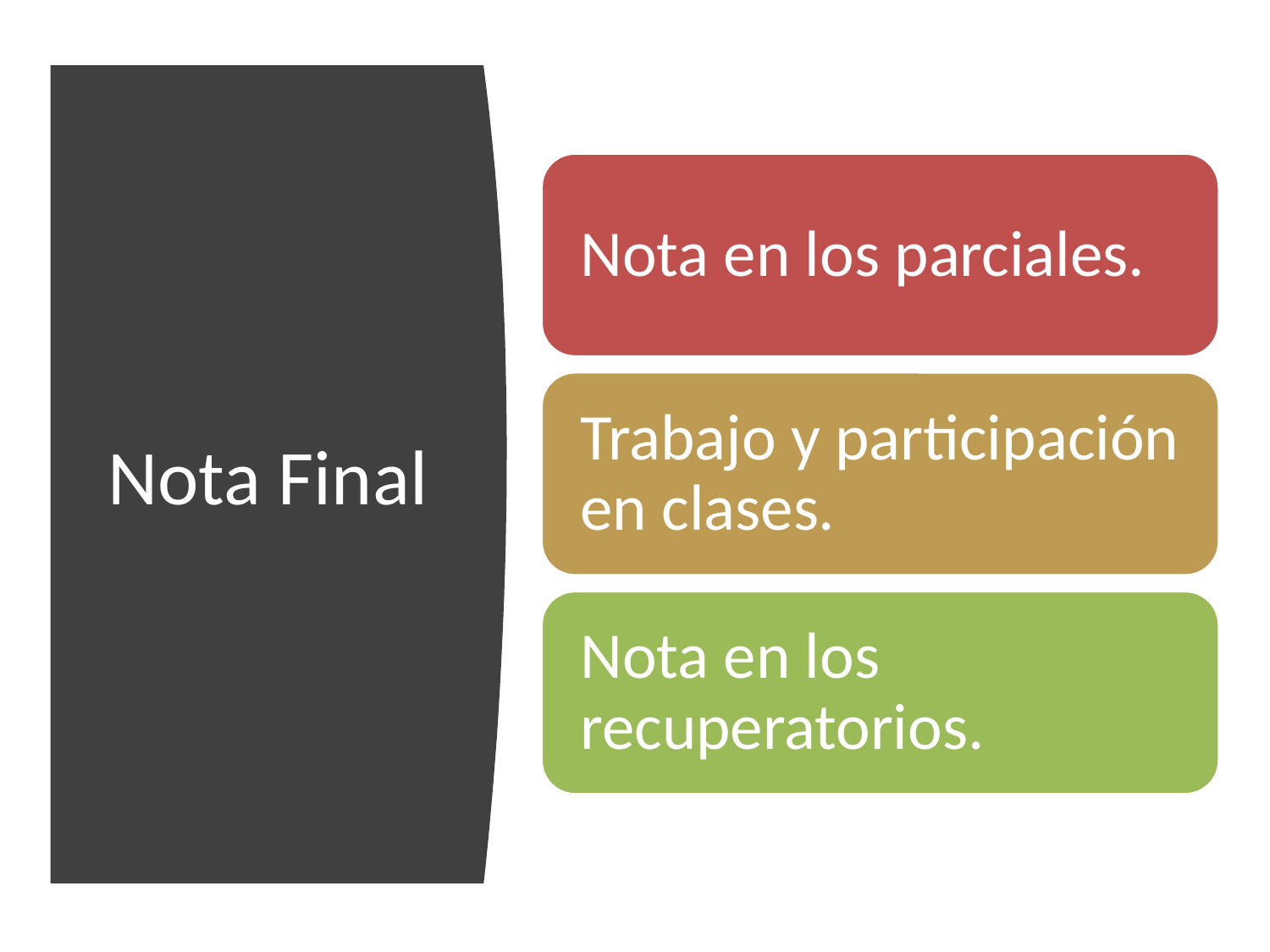

Nota en los parciales.
Trabajo y participación en clases.
Nota en los recuperatorios.

# Nota Final